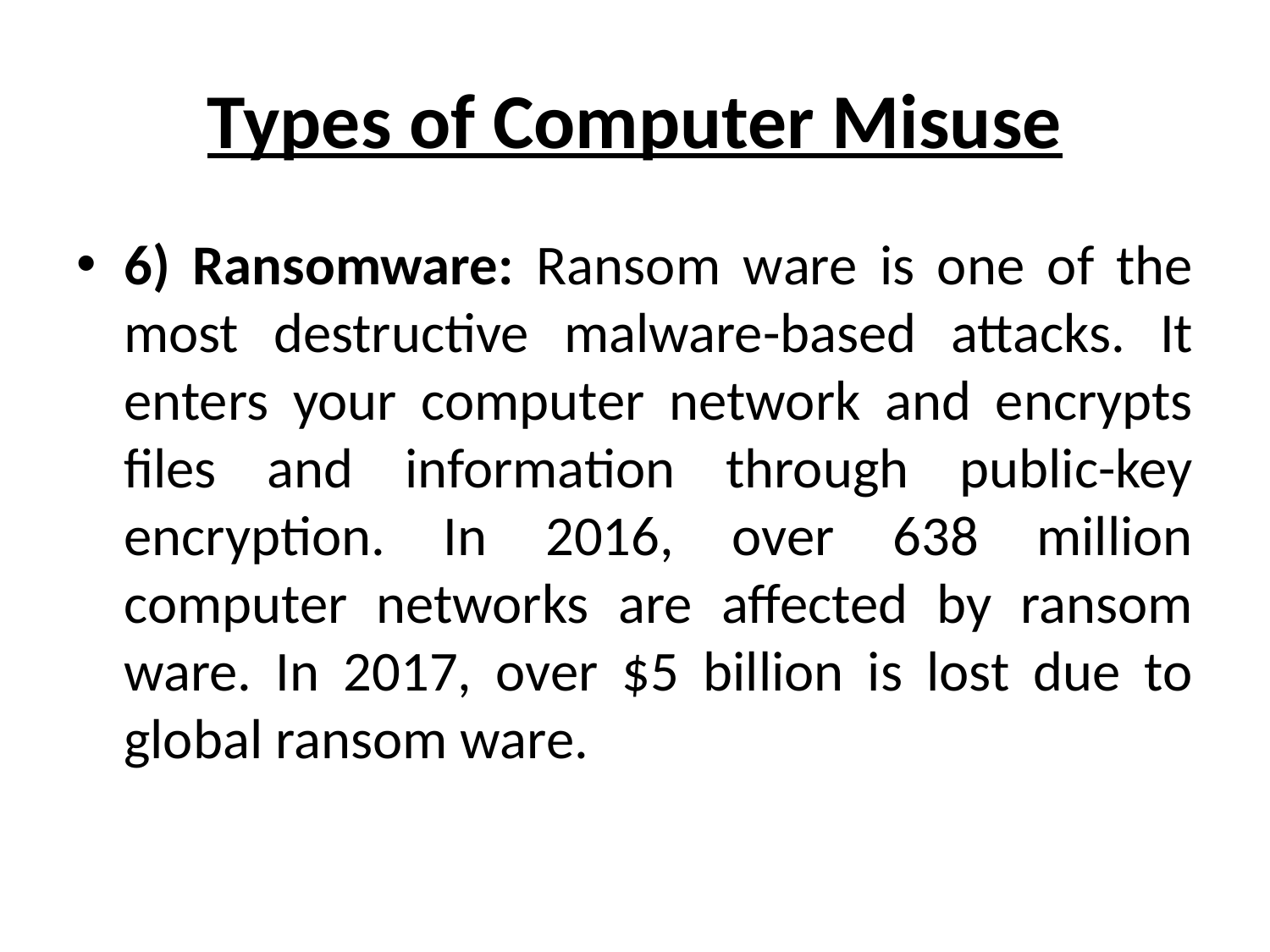

# Types of Computer Misuse
6) Ransomware: Ransom ware is one of the most destructive malware-based attacks. It enters your computer network and encrypts files and information through public-key encryption. In 2016, over 638 million computer networks are affected by ransom ware. In 2017, over $5 billion is lost due to global ransom ware.